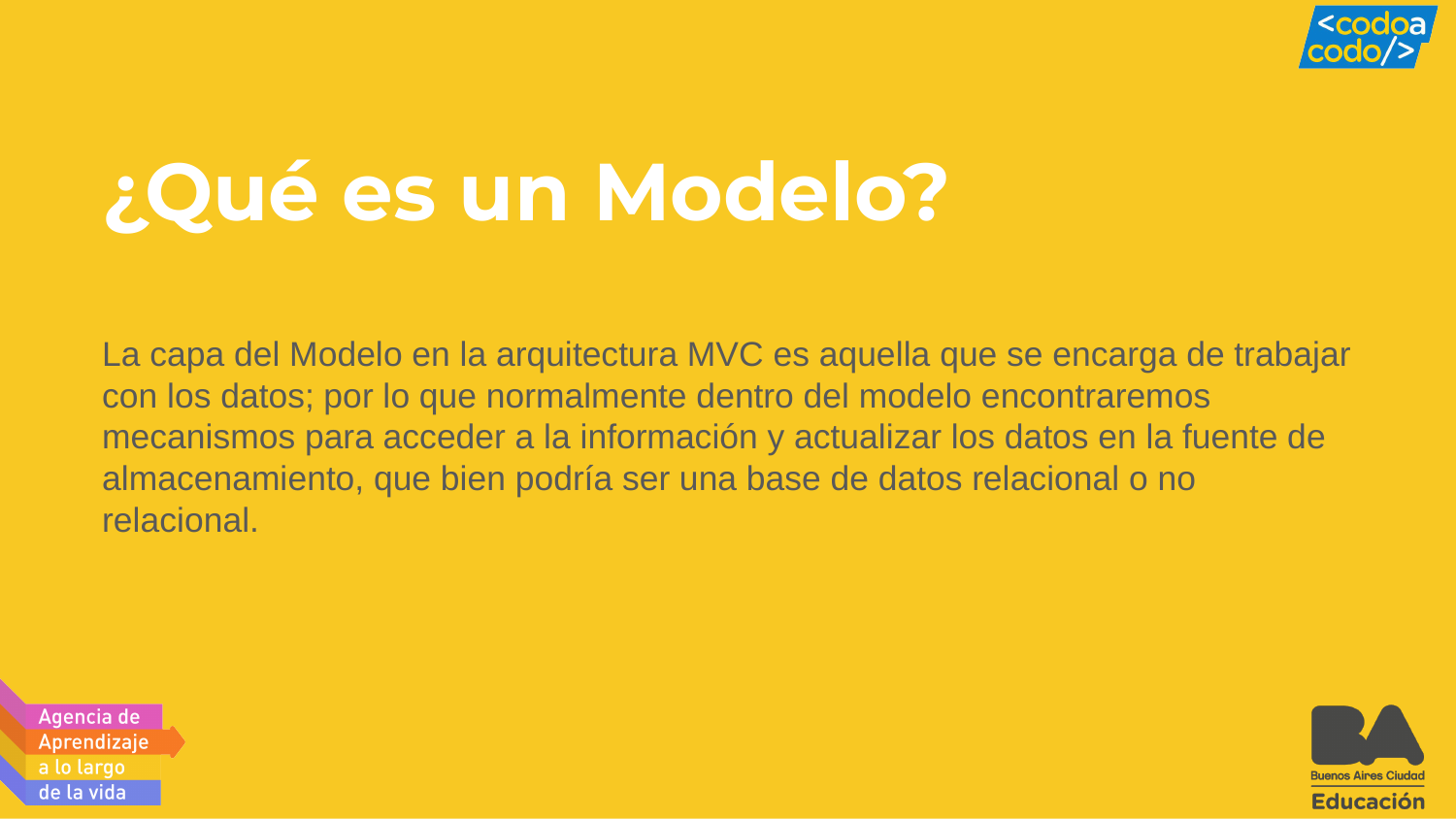

# ¿Qué es un Modelo?
La capa del Modelo en la arquitectura MVC es aquella que se encarga de trabajar con los datos; por lo que normalmente dentro del modelo encontraremos mecanismos para acceder a la información y actualizar los datos en la fuente de almacenamiento, que bien podría ser una base de datos relacional o no relacional.